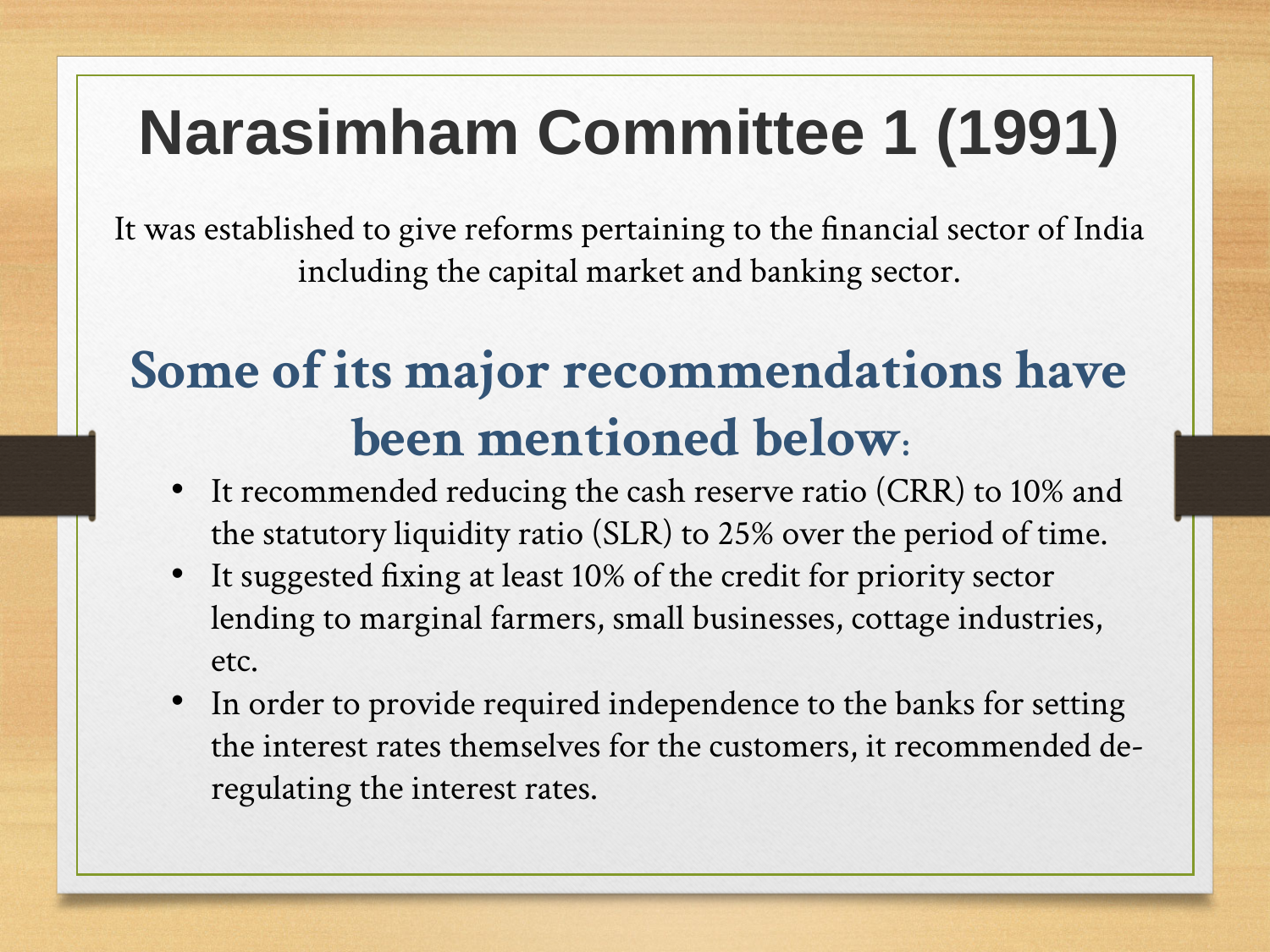

Narasimham Committee 1 (1991)

It was established to give reforms pertaining to the financial sector of India including the capital market and banking sector.

Some of its major recommendations have been mentioned below:
It recommended reducing the cash reserve ratio (CRR) to 10% and the statutory liquidity ratio (SLR) to 25% over the period of time.
It suggested fixing at least 10% of the credit for priority sector lending to marginal farmers, small businesses, cottage industries, etc.
In order to provide required independence to the banks for setting the interest rates themselves for the customers, it recommended de-regulating the interest rates.